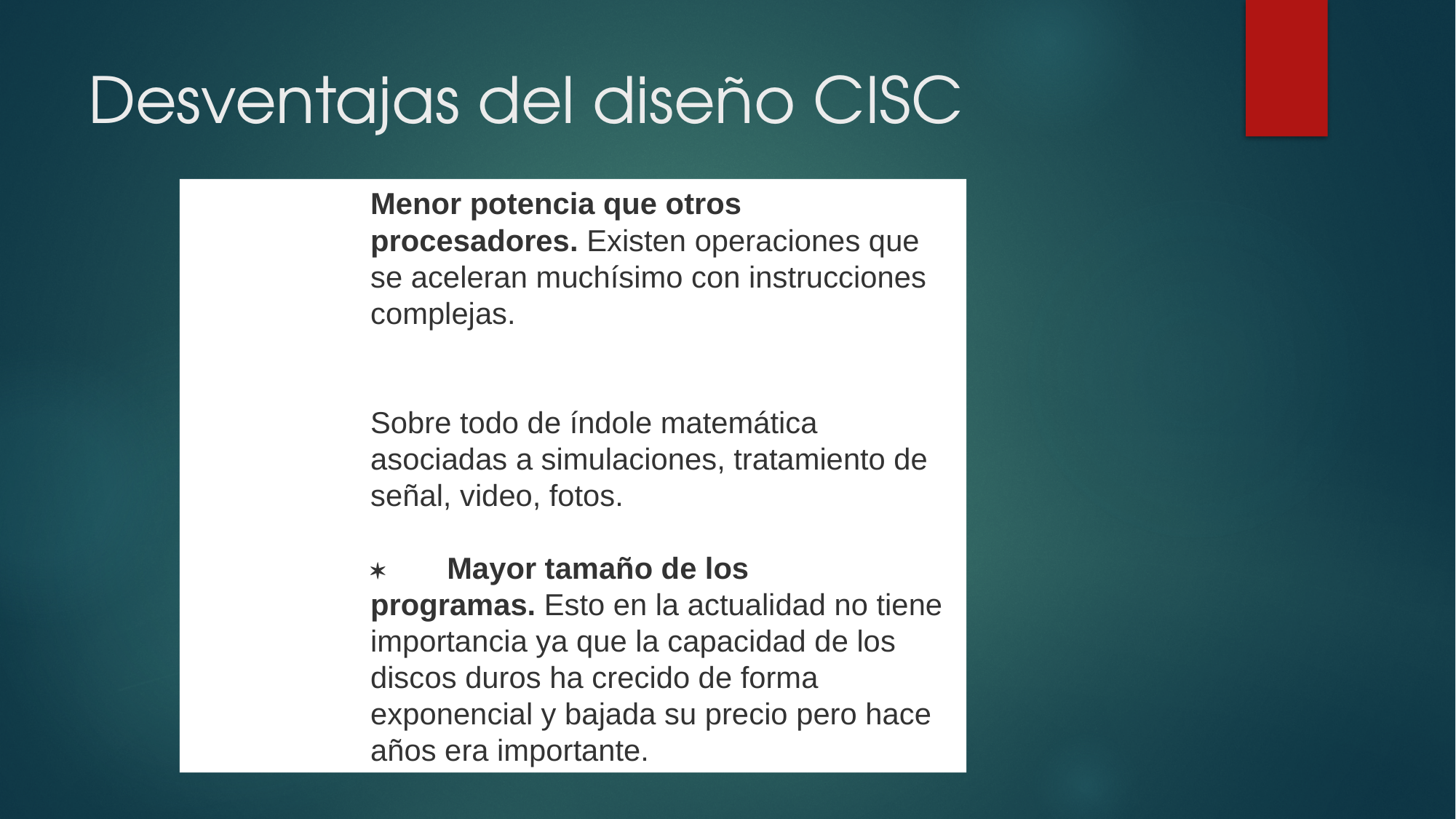

# Desventajas del diseño CISC
Menor potencia que otros procesadores. Existen operaciones que se aceleran muchísimo con instrucciones complejas.

Sobre todo de índole matemática asociadas a simulaciones, tratamiento de señal, video, fotos.

∗        Mayor tamaño de los programas. Esto en la actualidad no tiene importancia ya que la capacidad de los discos duros ha crecido de forma exponencial y bajada su precio pero hace años era importante.